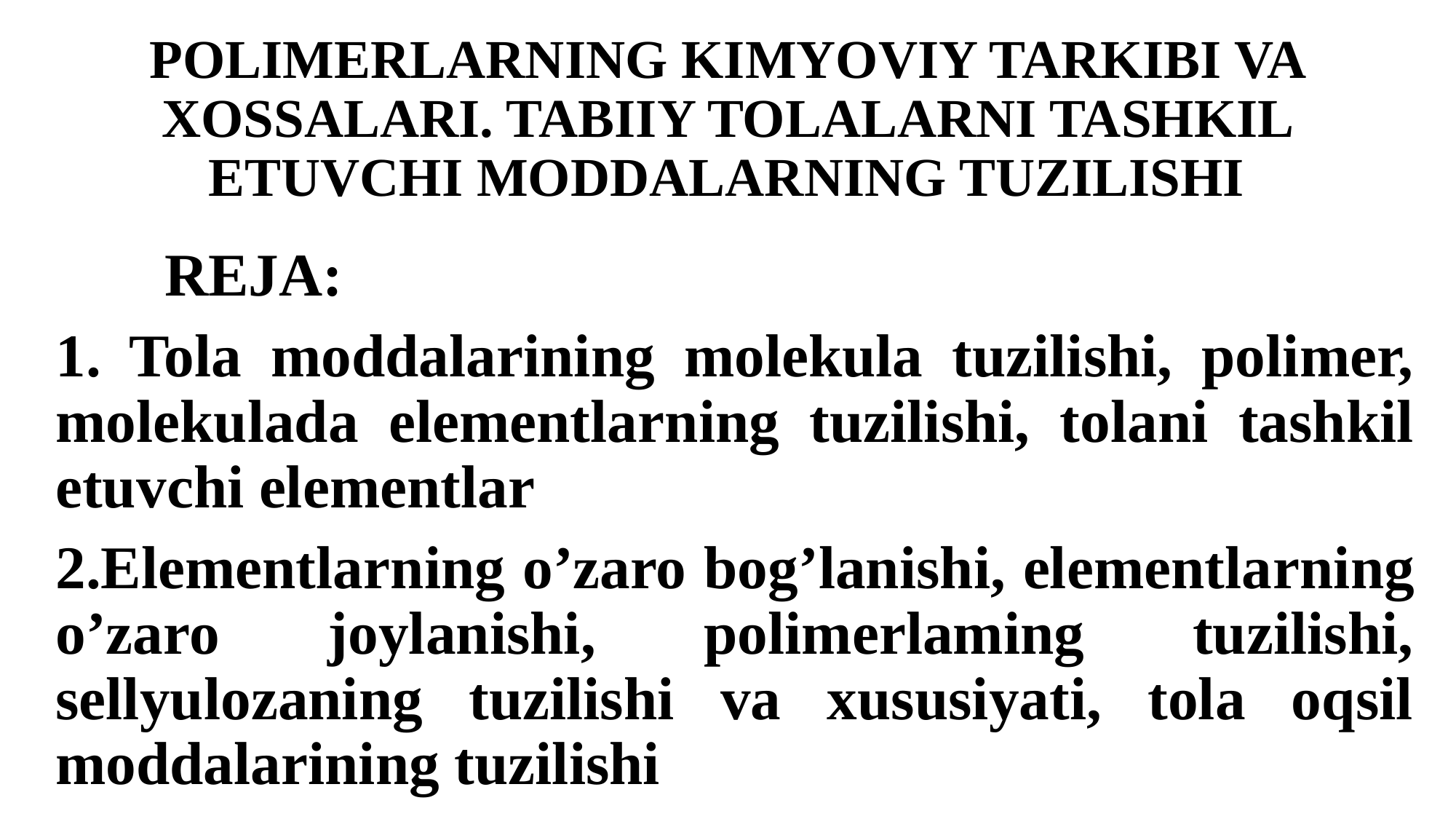

# POLIMERLARNING KIMYOVIY TARKIBI VA XOSSALARI. TABIIY TOLALARNI TASHKIL ETUVCHI MODDALARNING TUZILISHI
	REJA:
1. Tola moddalarining molekula tuzilishi, polimer, molekulada elementlarning tuzilishi, tolani tashkil etuvchi elementlar
2.Elementlarning o’zaro bog’lanishi, elementlarning o’zaro joylanishi, polimerlaming tuzilishi, sellyulozaning tuzilishi va xususiyati, tola oqsil moddalarining tuzilishi